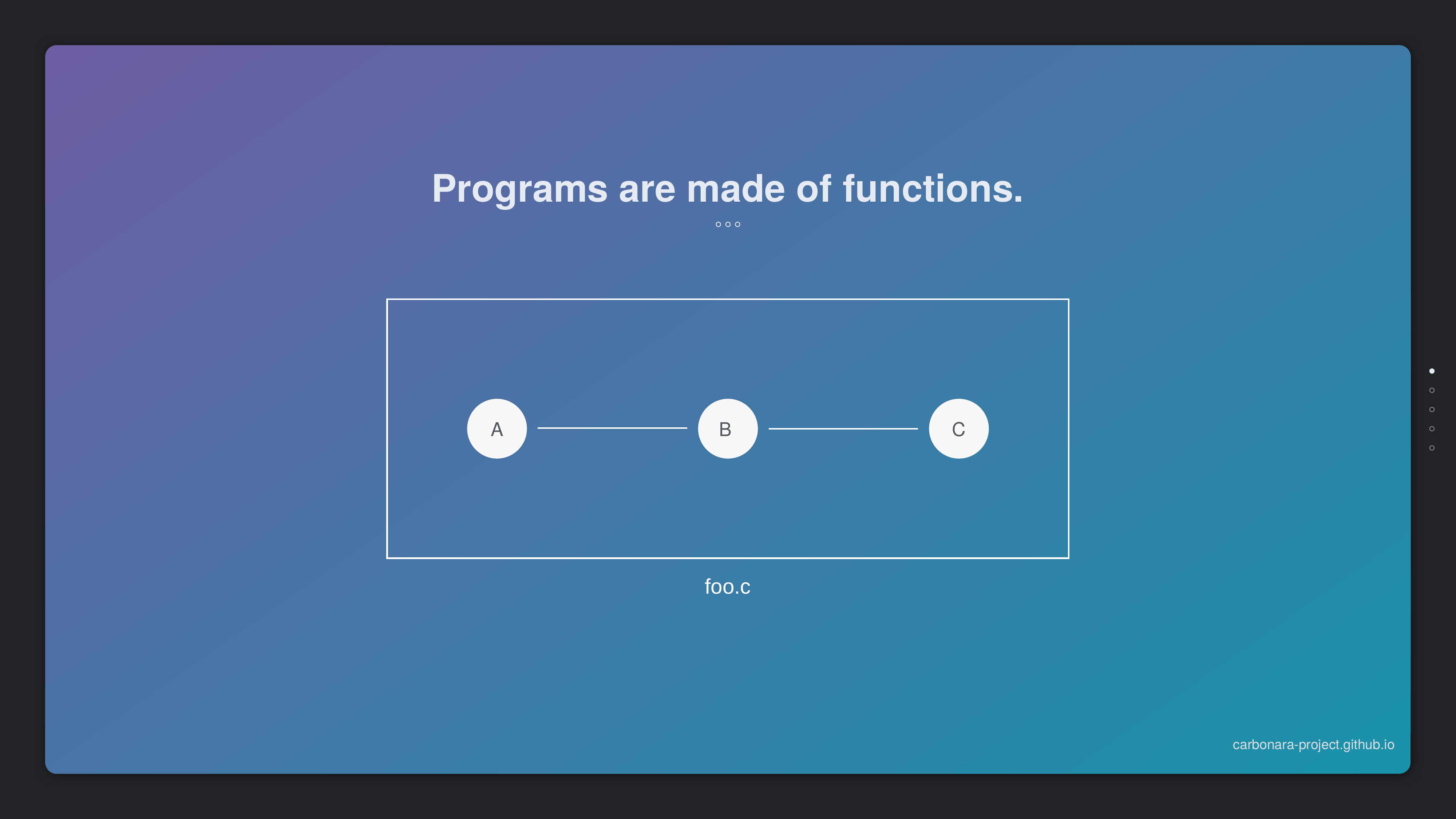

2
Programs are made of functions.

A

B

C

foo.c